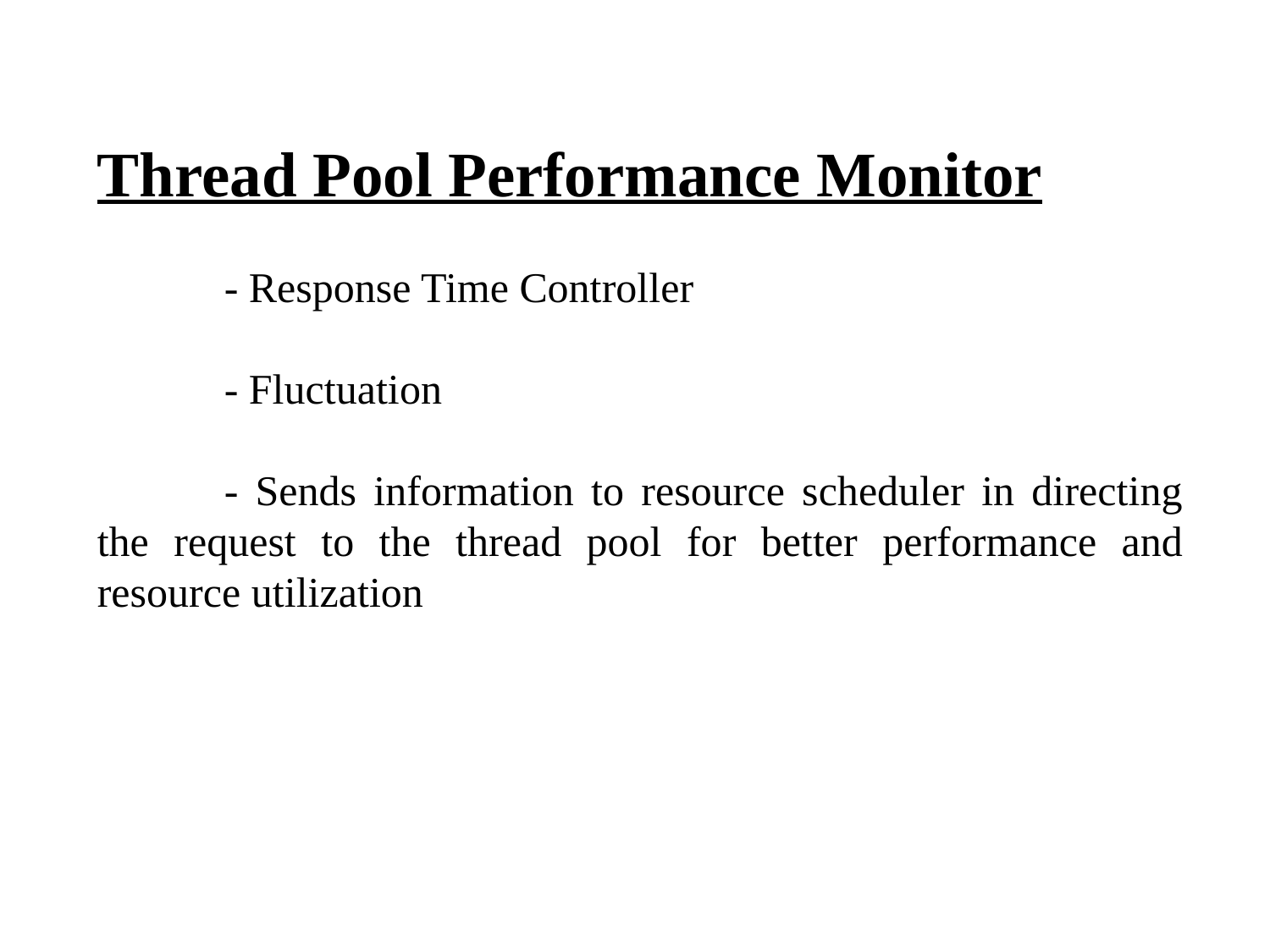

Thread Pool Performance Monitor

	- Response Time Controller

	- Fluctuation

	- Sends information to resource scheduler in directing the request to the thread pool for better performance and resource utilization